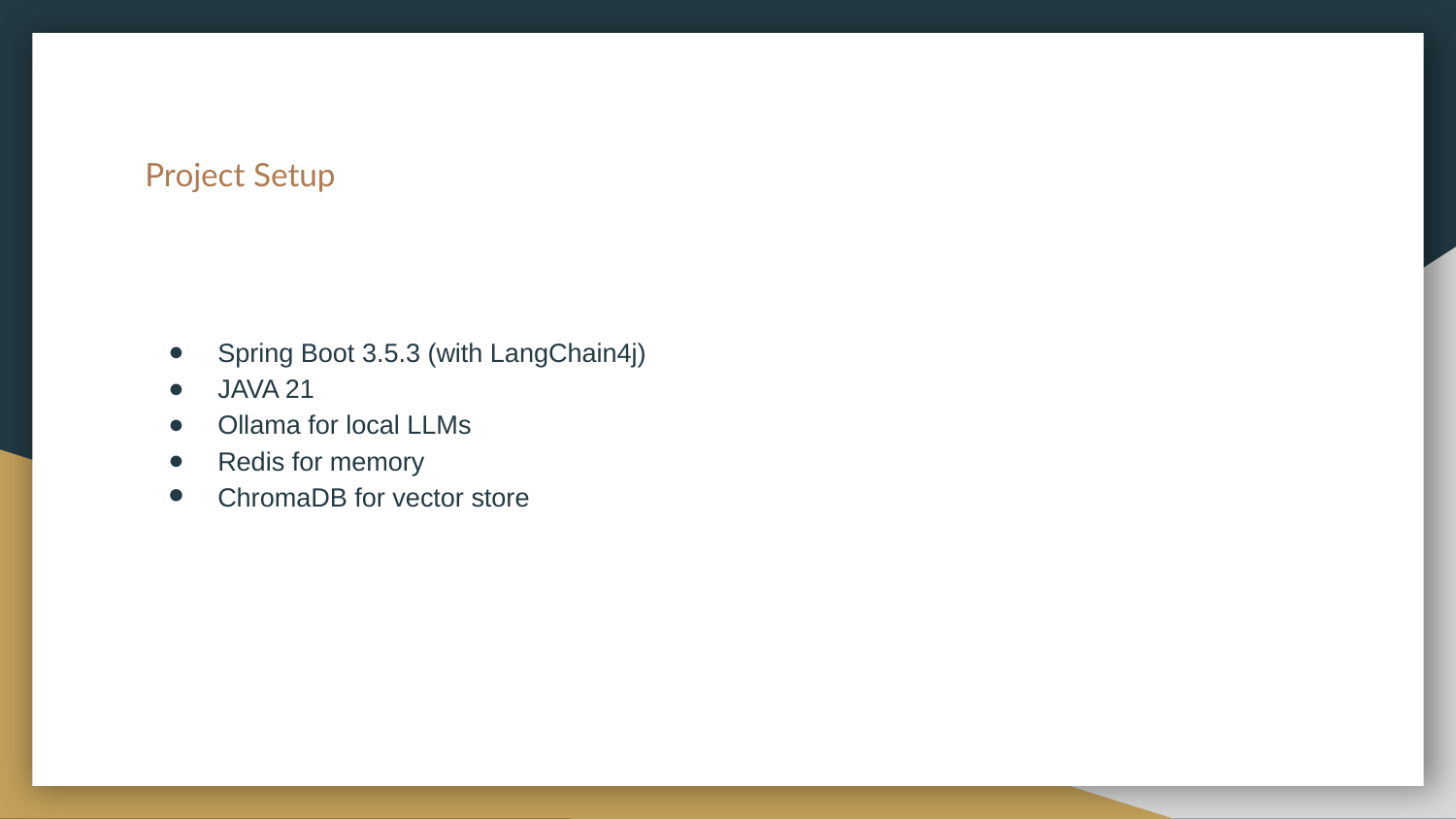

# Project Setup
Spring Boot 3.5.3 (with LangChain4j)
JAVA 21
Ollama for local LLMs
Redis for memory
ChromaDB for vector store